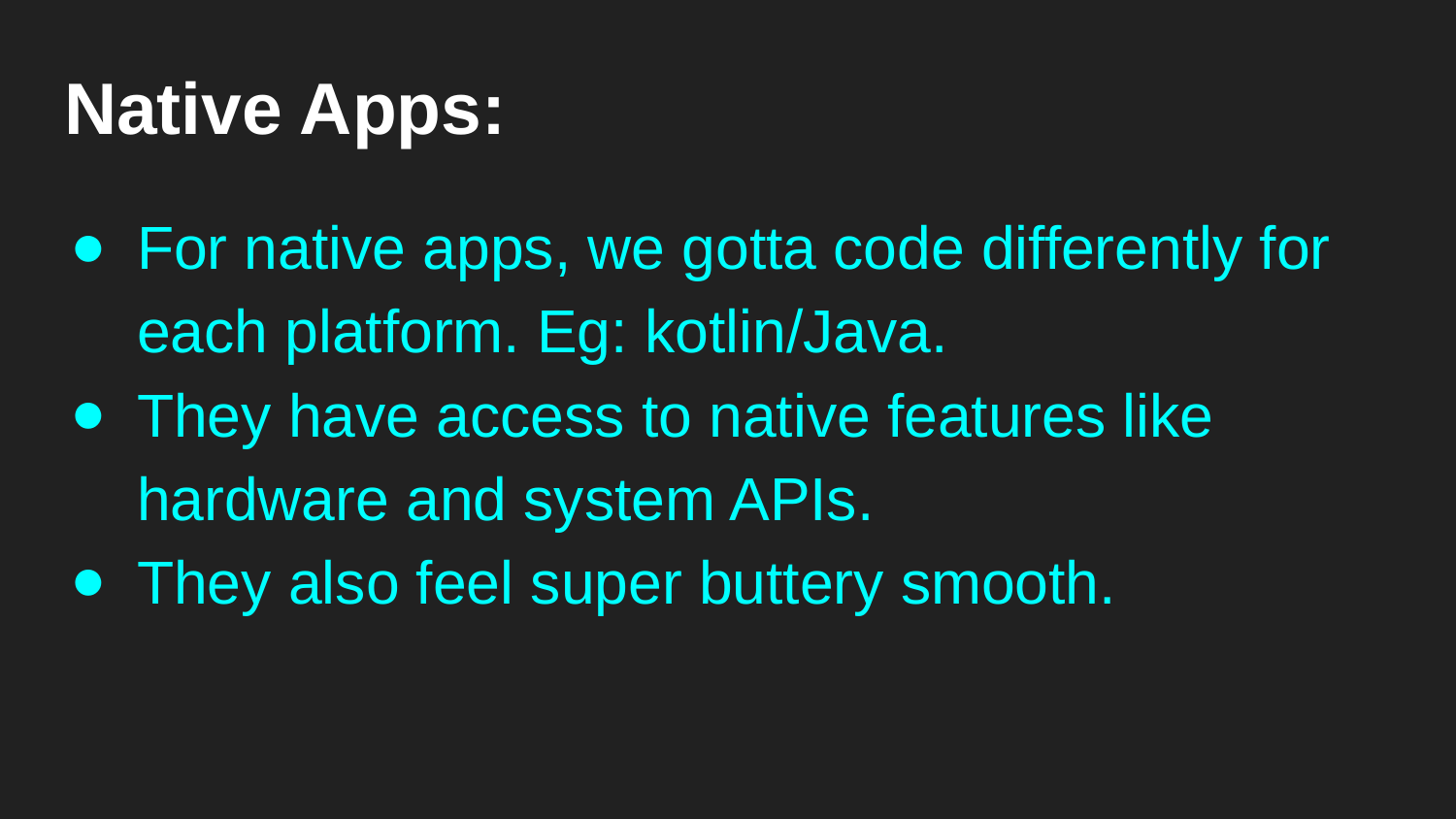

# Native Apps:
For native apps, we gotta code differently for each platform. Eg: kotlin/Java.
They have access to native features like hardware and system APIs.
They also feel super buttery smooth.